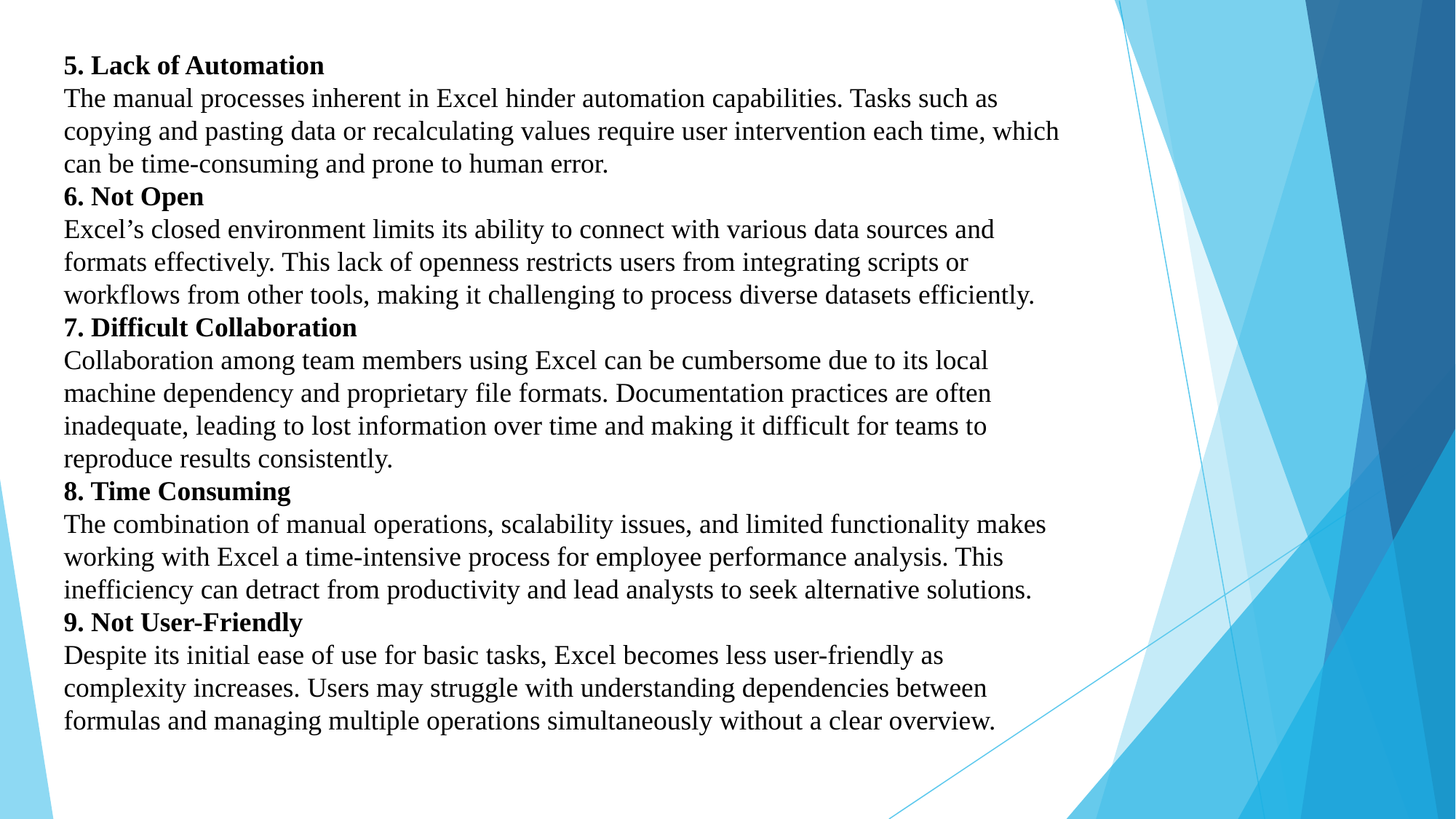

# 5. Lack of Automation The manual processes inherent in Excel hinder automation capabilities. Tasks such as copying and pasting data or recalculating values require user intervention each time, which can be time-consuming and prone to human error. 6. Not Open Excel’s closed environment limits its ability to connect with various data sources and formats effectively. This lack of openness restricts users from integrating scripts or workflows from other tools, making it challenging to process diverse datasets efficiently. 7. Difficult Collaboration Collaboration among team members using Excel can be cumbersome due to its local machine dependency and proprietary file formats. Documentation practices are often inadequate, leading to lost information over time and making it difficult for teams to reproduce results consistently. 8. Time Consuming The combination of manual operations, scalability issues, and limited functionality makes working with Excel a time-intensive process for employee performance analysis. This inefficiency can detract from productivity and lead analysts to seek alternative solutions. 9. Not User-Friendly Despite its initial ease of use for basic tasks, Excel becomes less user-friendly as complexity increases. Users may struggle with understanding dependencies between formulas and managing multiple operations simultaneously without a clear overview.